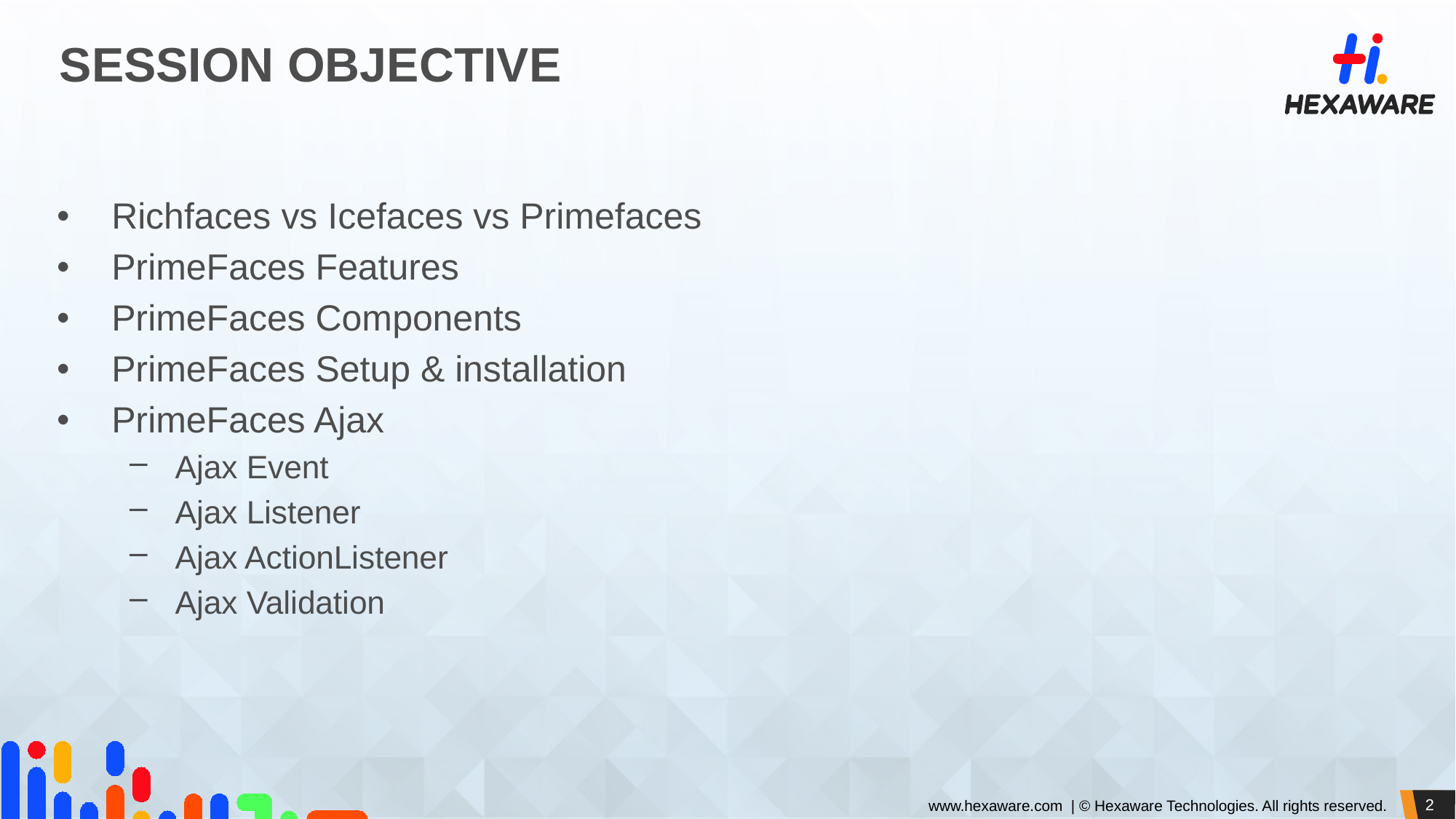

# SESSION OBJECTIVE
Richfaces vs Icefaces vs Primefaces
PrimeFaces Features
PrimeFaces Components
PrimeFaces Setup & installation
PrimeFaces Ajax
Ajax Event
Ajax Listener
Ajax ActionListener
Ajax Validation